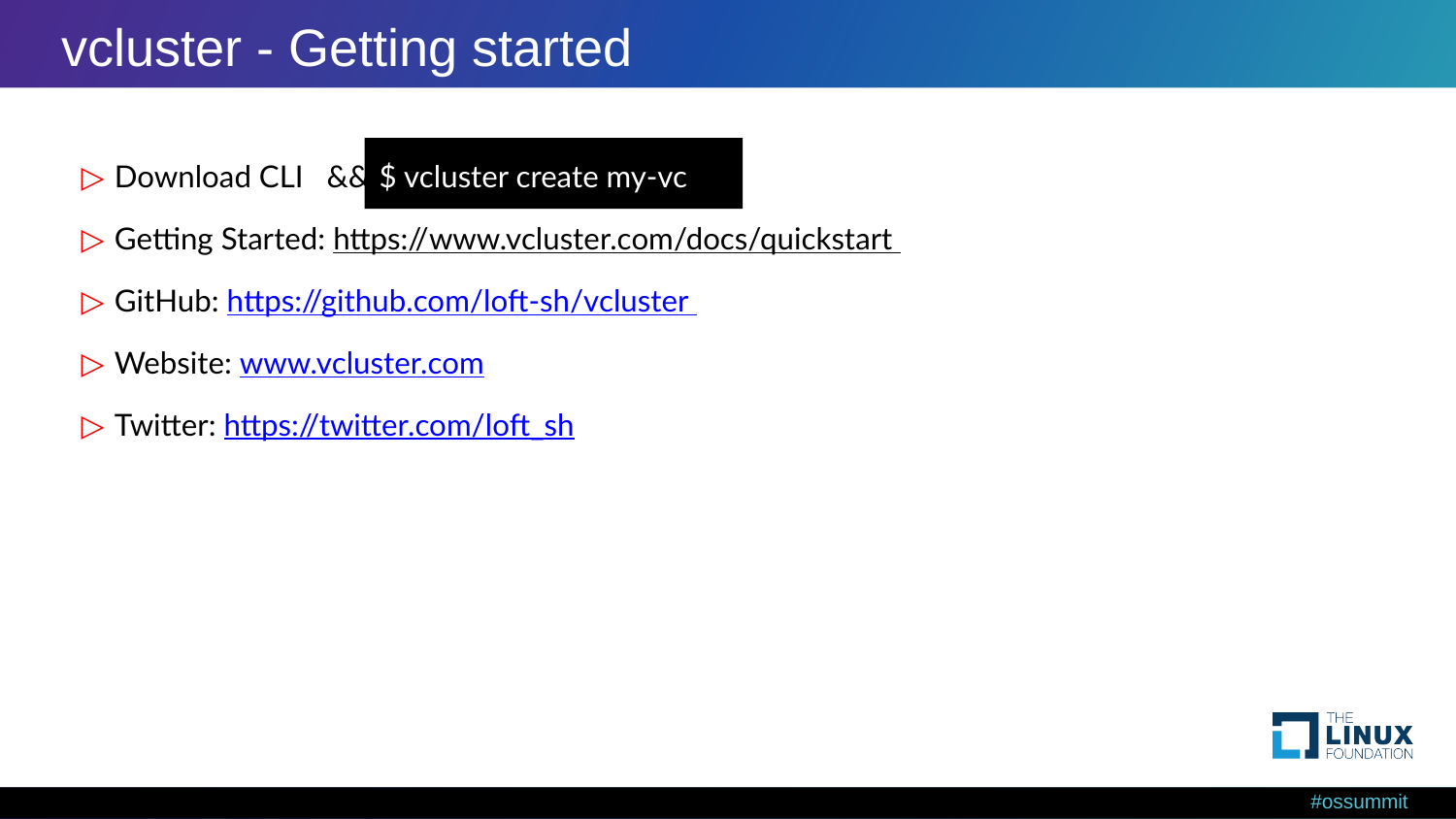

# vcluster - Getting started
Download CLI   &&
Getting Started: https://www.vcluster.com/docs/quickstart
GitHub: https://github.com/loft-sh/vcluster
Website: www.vcluster.com
Twitter: https://twitter.com/loft_sh

$ vcluster create my-vc